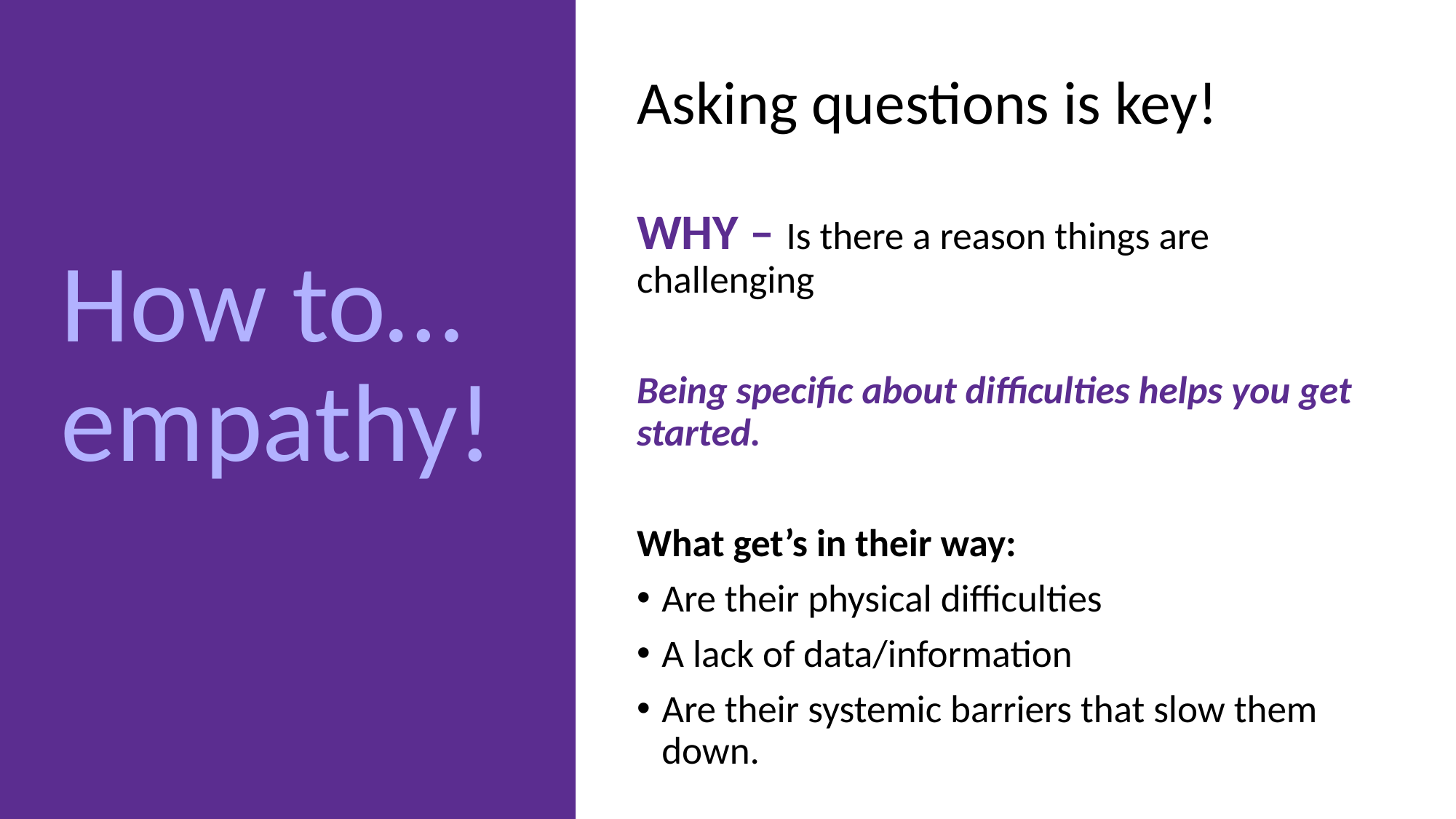

# How to… empathy!
Asking questions is key!

WHY – Is there a reason things are challenging

Being specific about difficulties helps you get started.

What get’s in their way:
Are their physical difficulties
A lack of data/information
Are their systemic barriers that slow them down.